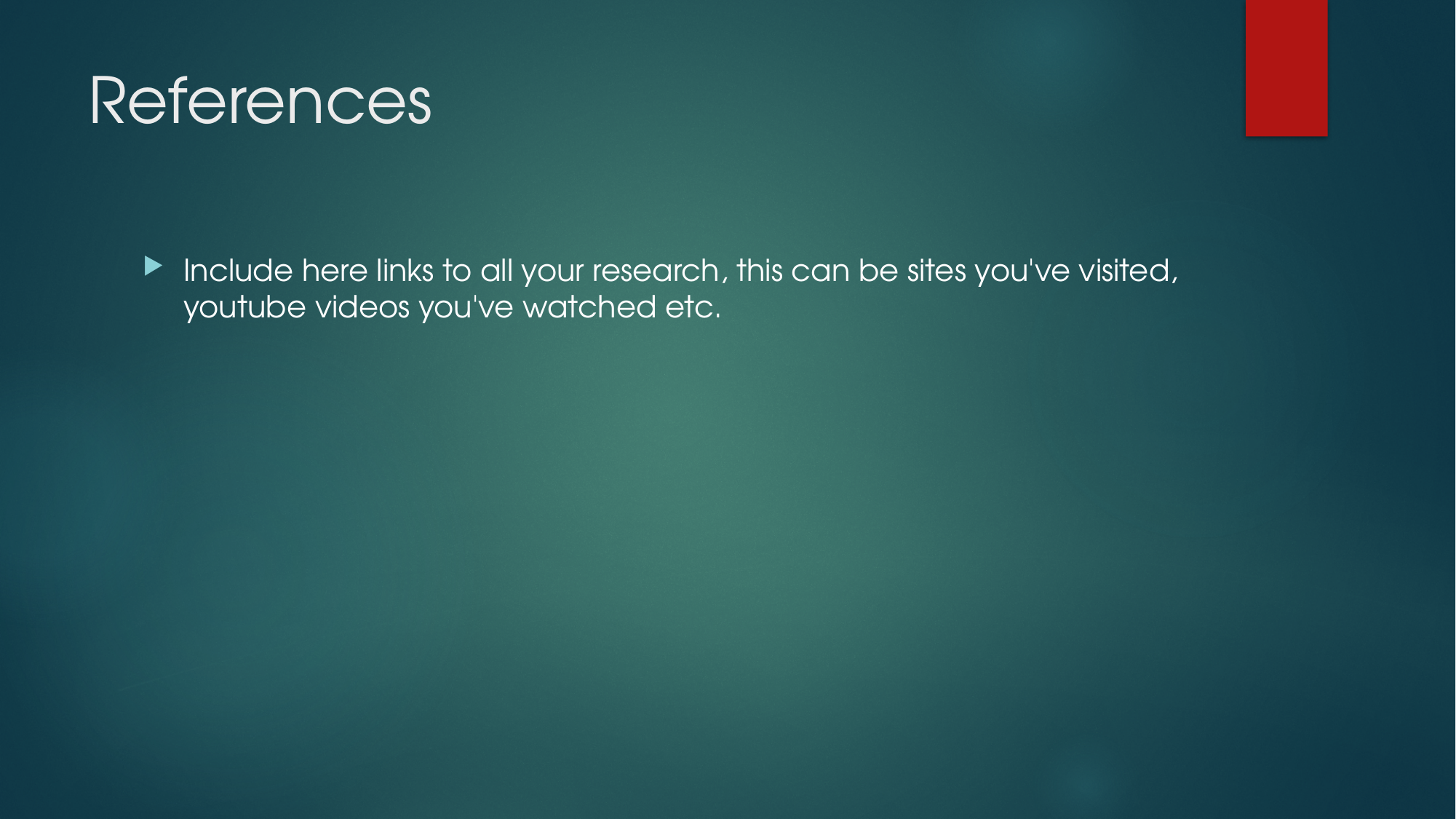

# References
Include here links to all your research, this can be sites you've visited, youtube videos you've watched etc.